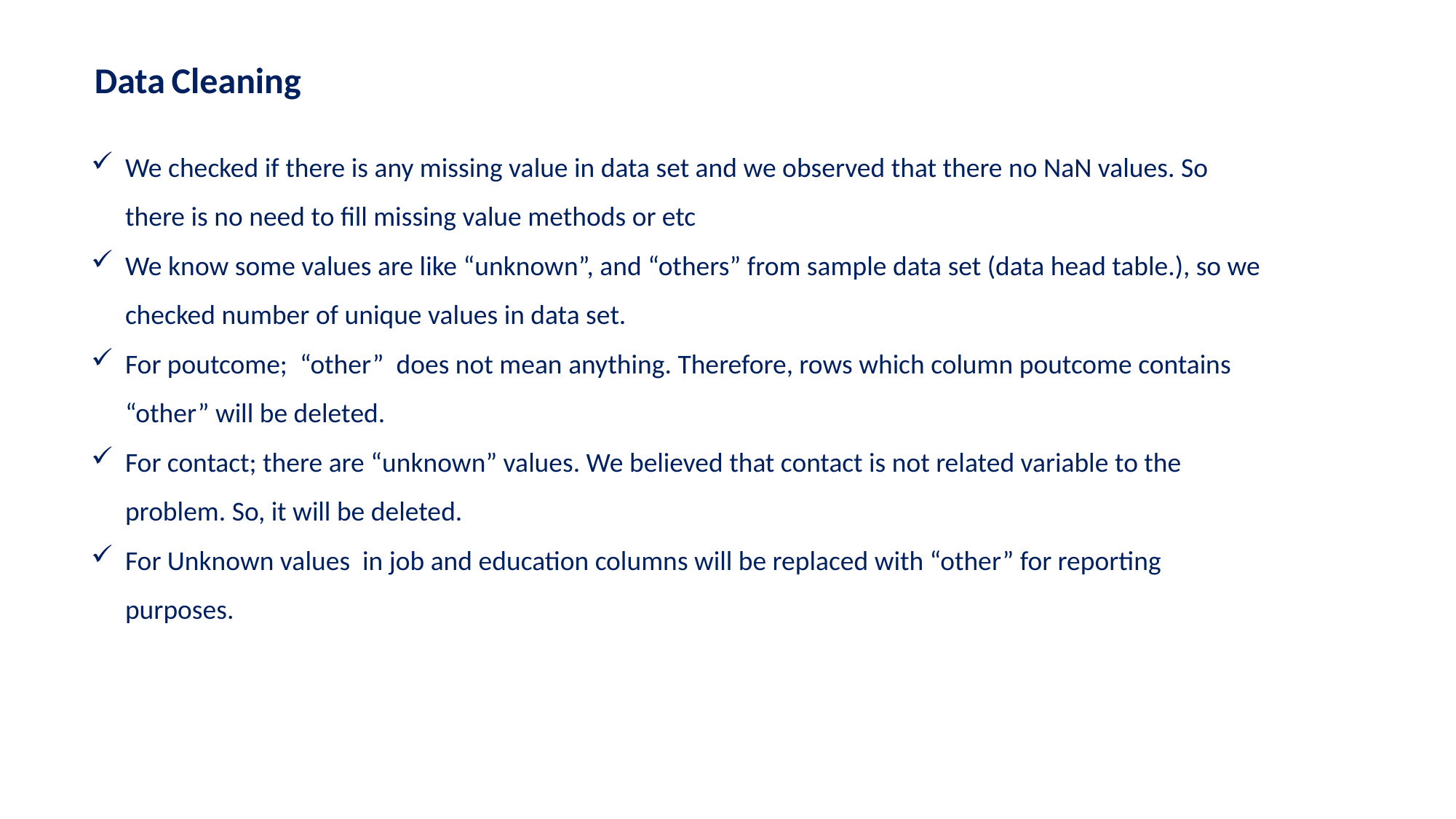

Data Cleaning
We checked if there is any missing value in data set and we observed that there no NaN values. So there is no need to fill missing value methods or etc
We know some values are like “unknown”, and “others” from sample data set (data head table.), so we checked number of unique values in data set.
For poutcome;  “other”  does not mean anything. Therefore, rows which column poutcome contains “other” will be deleted.
For contact; there are “unknown” values. We believed that contact is not related variable to the problem. So, it will be deleted.
For Unknown values  in job and education columns will be replaced with “other” for reporting purposes.